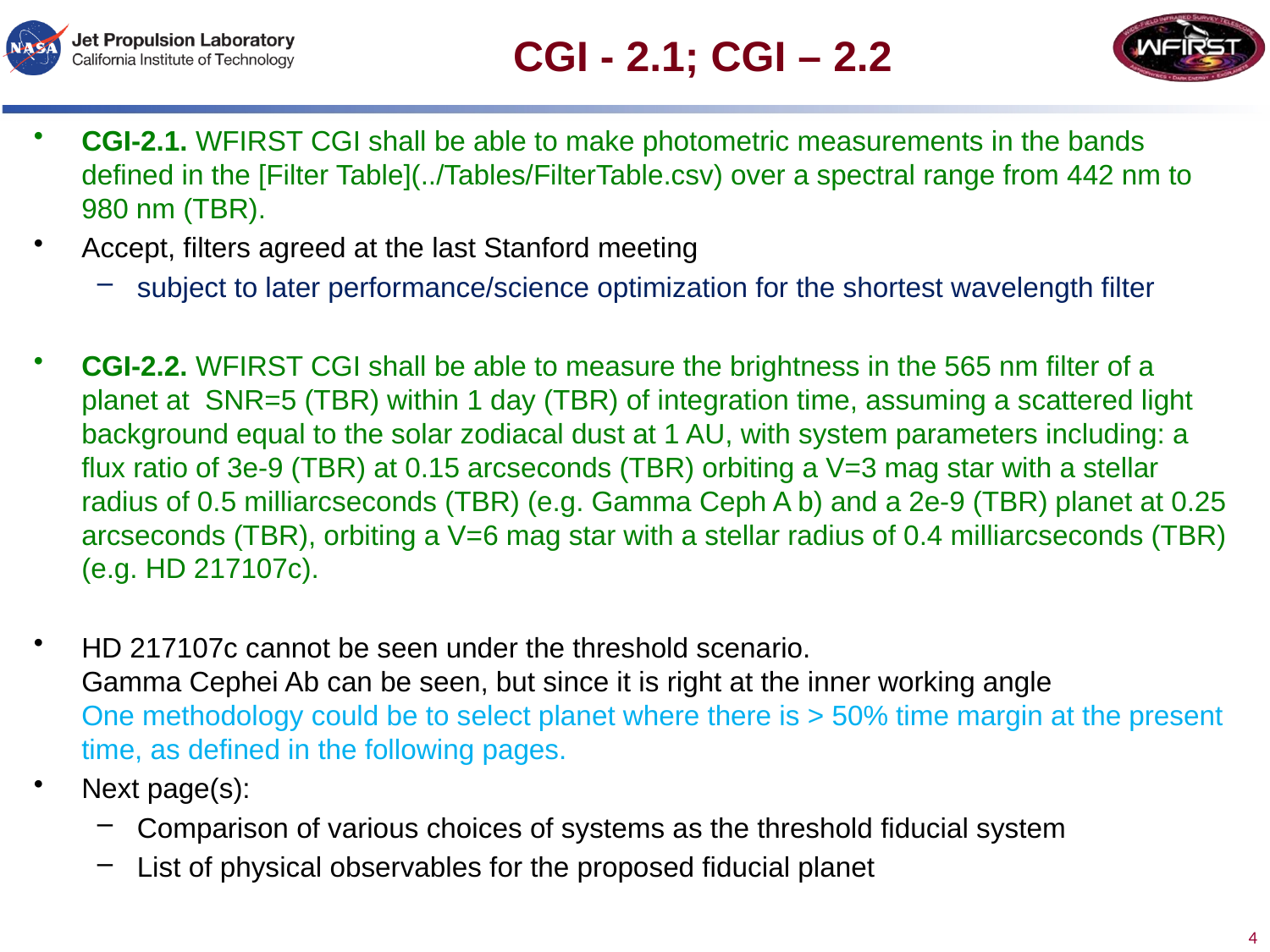

# CGI - 2.1; CGI – 2.2
CGI-2.1. WFIRST CGI shall be able to make photometric measurements in the bands defined in the [Filter Table](../Tables/FilterTable.csv) over a spectral range from 442 nm to 980 nm (TBR).
Accept, filters agreed at the last Stanford meeting
subject to later performance/science optimization for the shortest wavelength filter

CGI-2.2. WFIRST CGI shall be able to measure the brightness in the 565 nm filter of a planet at  SNR=5 (TBR) within 1 day (TBR) of integration time, assuming a scattered light background equal to the solar zodiacal dust at 1 AU, with system parameters including: a flux ratio of 3e-9 (TBR) at 0.15 arcseconds (TBR) orbiting a V=3 mag star with a stellar radius of 0.5 milliarcseconds (TBR) (e.g. Gamma Ceph A b) and a 2e-9 (TBR) planet at 0.25 arcseconds (TBR), orbiting a V=6 mag star with a stellar radius of 0.4 milliarcseconds (TBR) (e.g. HD 217107c).

HD 217107c cannot be seen under the threshold scenario.
Gamma Cephei Ab can be seen, but since it is right at the inner working angle
One methodology could be to select planet where there is > 50% time margin at the present time, as defined in the following pages.
Next page(s):
Comparison of various choices of systems as the threshold fiducial system
List of physical observables for the proposed fiducial planet

  4